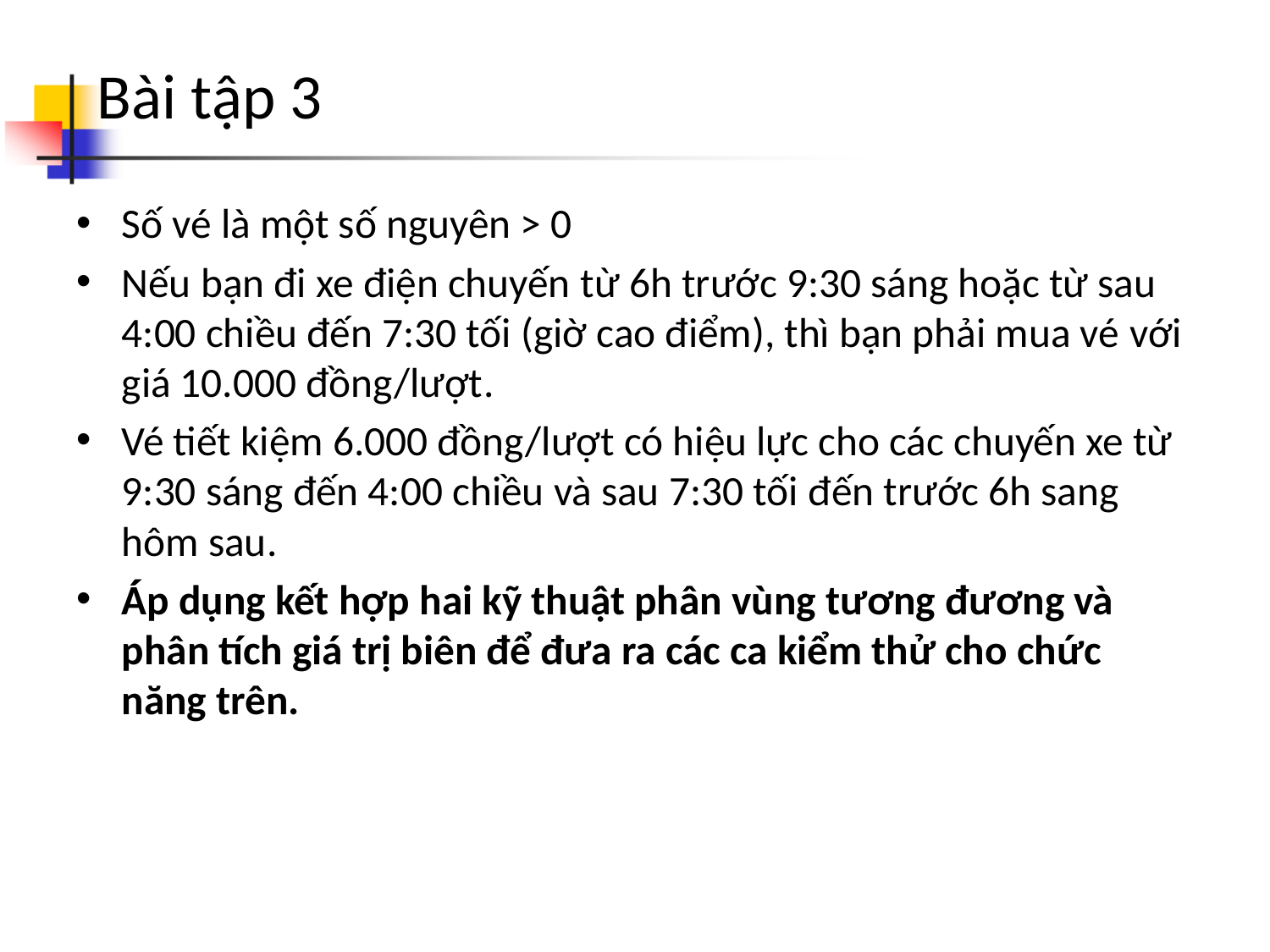

# Bài tập 3
Số vé là một số nguyên > 0
Nếu bạn đi xe điện chuyến từ 6h trước 9:30 sáng hoặc từ sau 4:00 chiều đến 7:30 tối (giờ cao điểm), thì bạn phải mua vé với giá 10.000 đồng/lượt.
Vé tiết kiệm 6.000 đồng/lượt có hiệu lực cho các chuyến xe từ 9:30 sáng đến 4:00 chiều và sau 7:30 tối đến trước 6h sang hôm sau.
Áp dụng kết hợp hai kỹ thuật phân vùng tương đương và phân tích giá trị biên để đưa ra các ca kiểm thử cho chức năng trên.